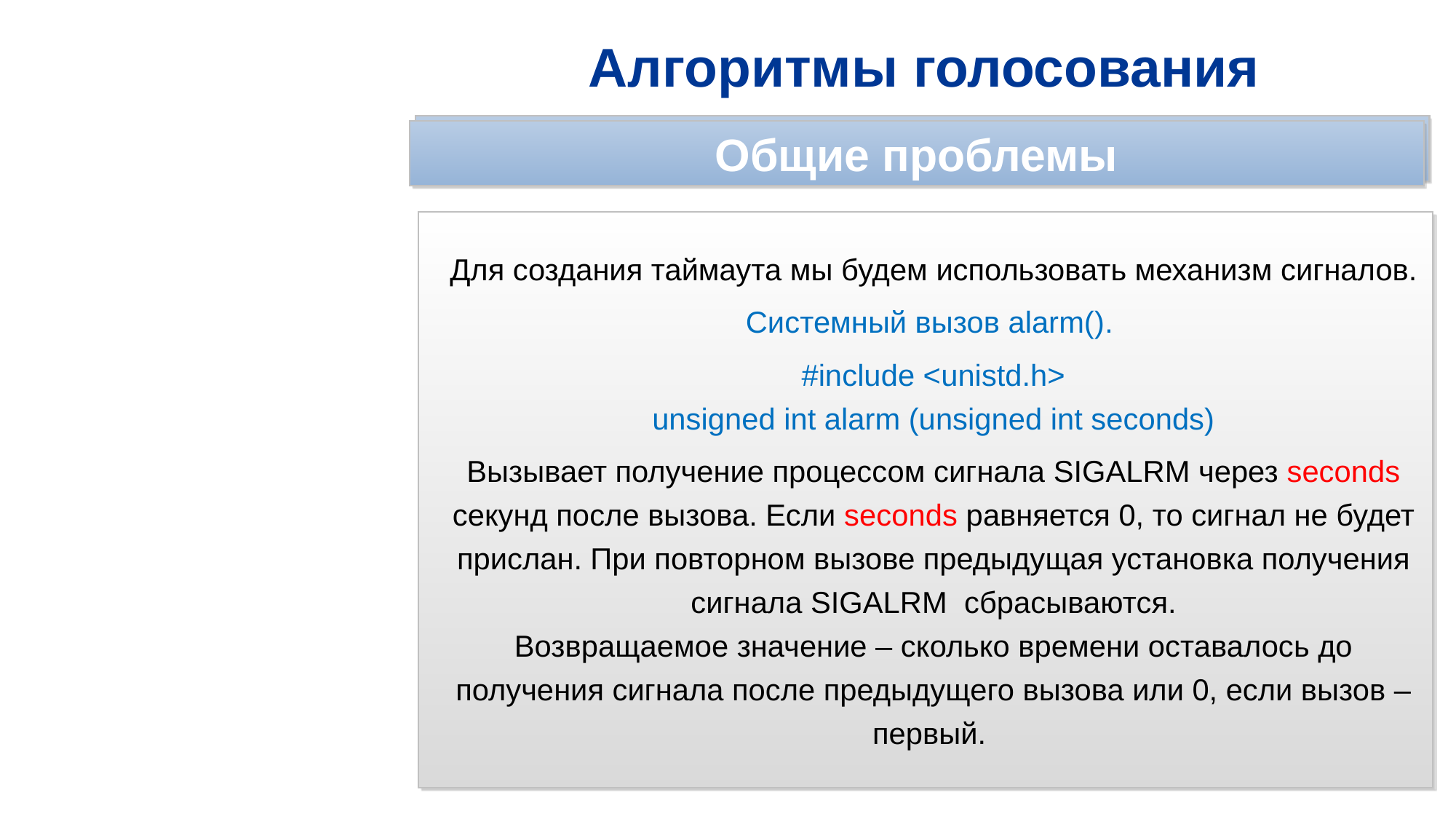

# Алгоритмы голосования
Скалярное время Лэмпорта
Общие проблемы

Для создания таймаута мы будем использовать механизм сигналов.
Системный вызов alarm().
#include <unistd.h>
unsigned int alarm (unsigned int seconds)
Вызывает получение процессом сигнала SIGALRM через seconds секунд после вызова. Если seconds равняется 0, то сигнал не будет прислан. При повторном вызове предыдущая установка получения сигнала SIGALRM  сбрасываются.
Возвращаемое значение – сколько времени оставалось до получения сигнала после предыдущего вызова или 0, если вызов – первый.